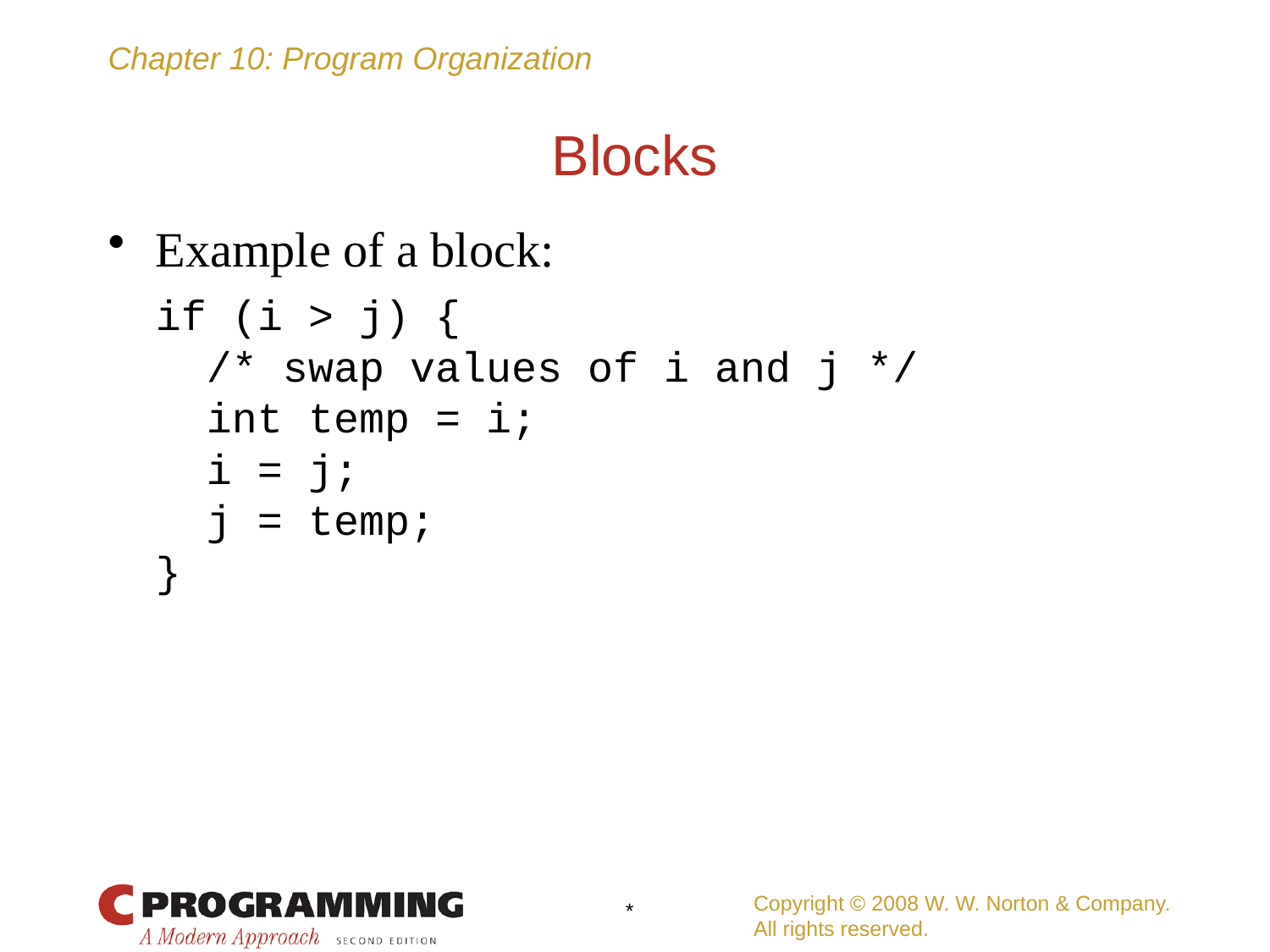

# Blocks
Example of a block:
	if (i > j) {
	  /* swap values of i and j */
	  int temp = i;
	  i = j;
	  j = temp;
	}
Copyright © 2008 W. W. Norton & Company.
All rights reserved.
*